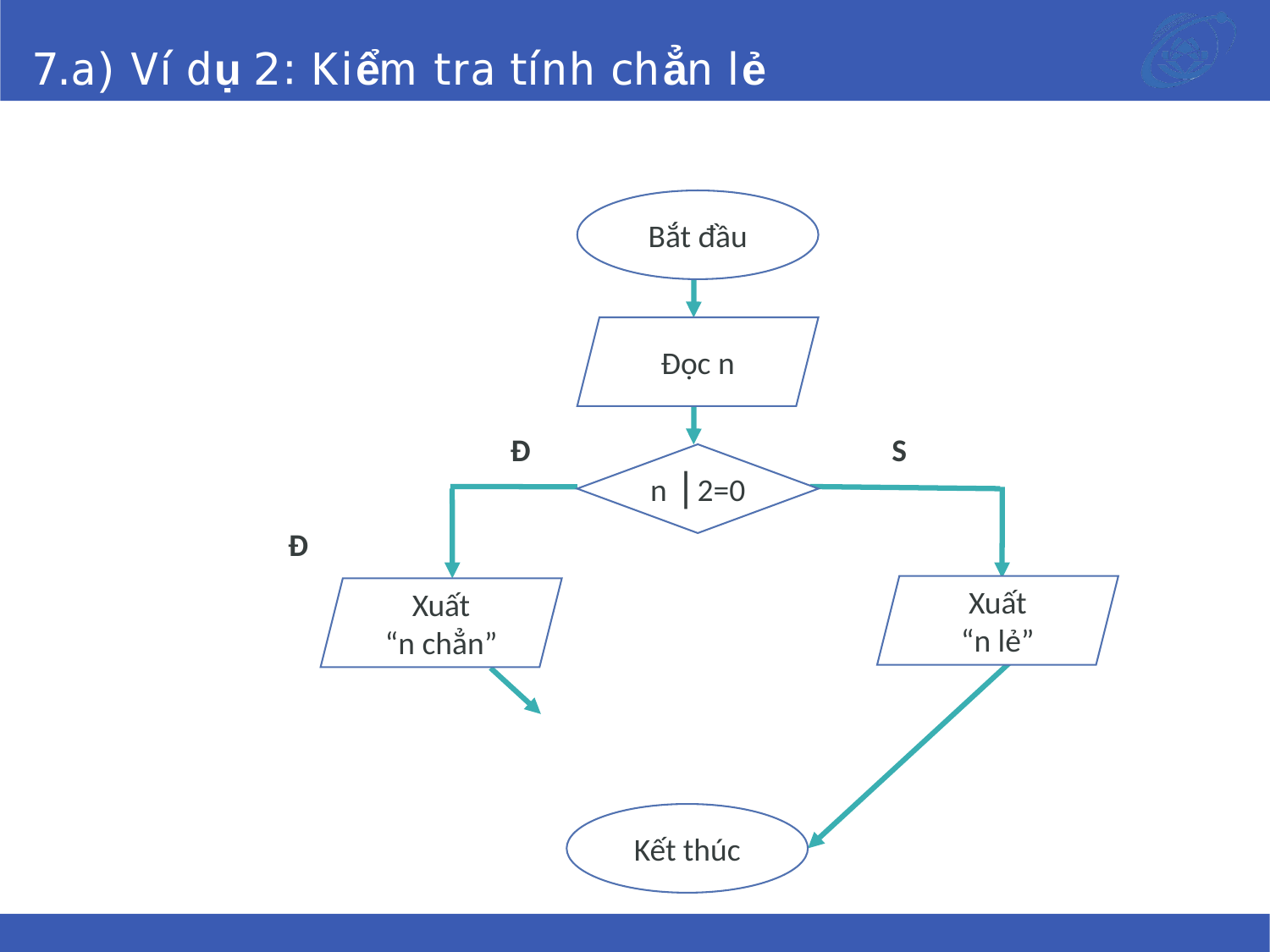

# 7.a) Ví dụ 2: Kiểm tra tính chẳn lẻ

Bắt đầu

Đọc n

Đ
S

n ⎟ 2=0

Đ

Xuất
“n lẻ”

Xuất
“n chẳn”

Kết thúc
20